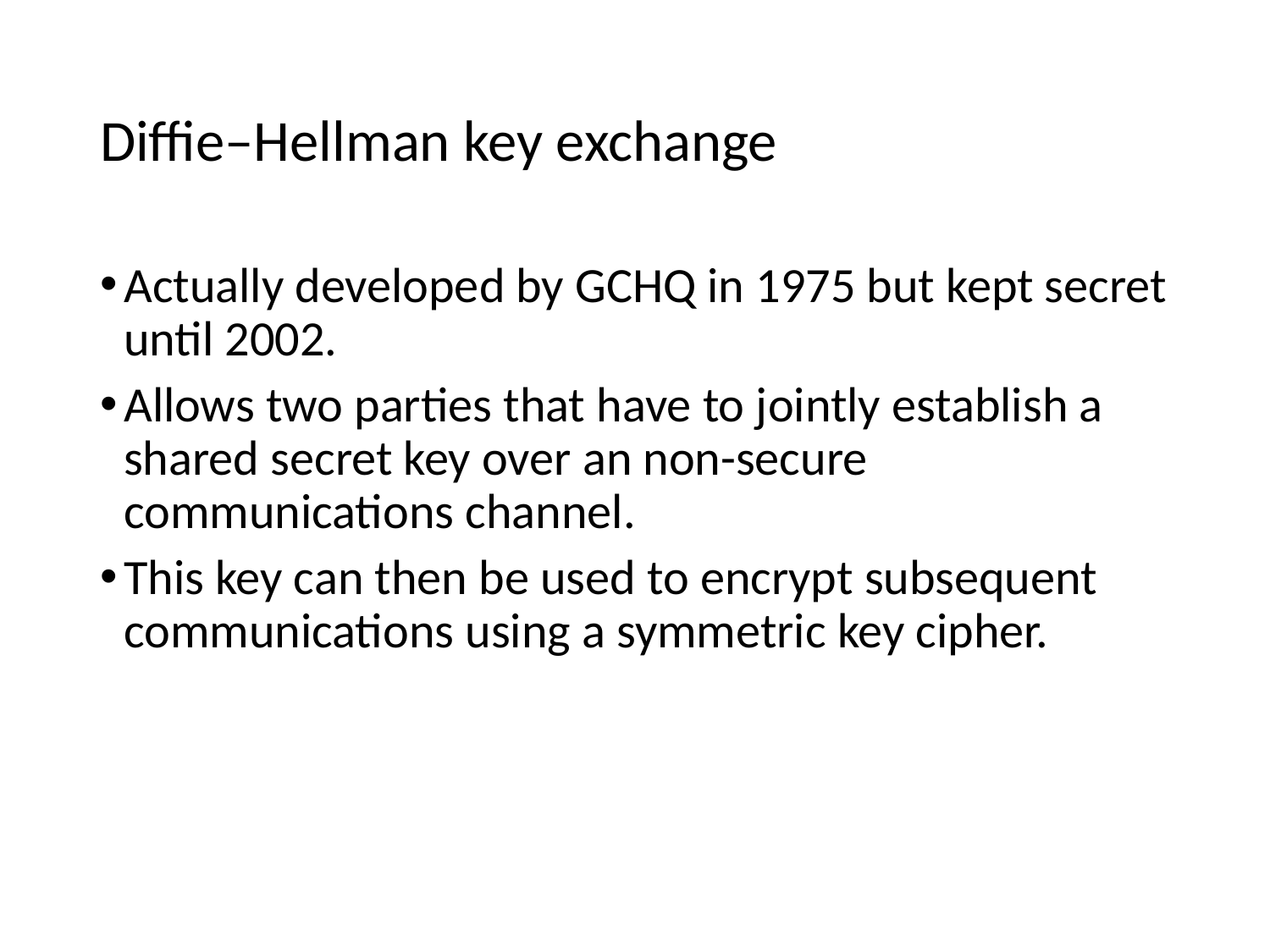

# Diffie–Hellman key exchange
Actually developed by GCHQ in 1975 but kept secret until 2002.
Allows two parties that have to jointly establish a shared secret key over an non-secure communications channel.
This key can then be used to encrypt subsequent communications using a symmetric key cipher.